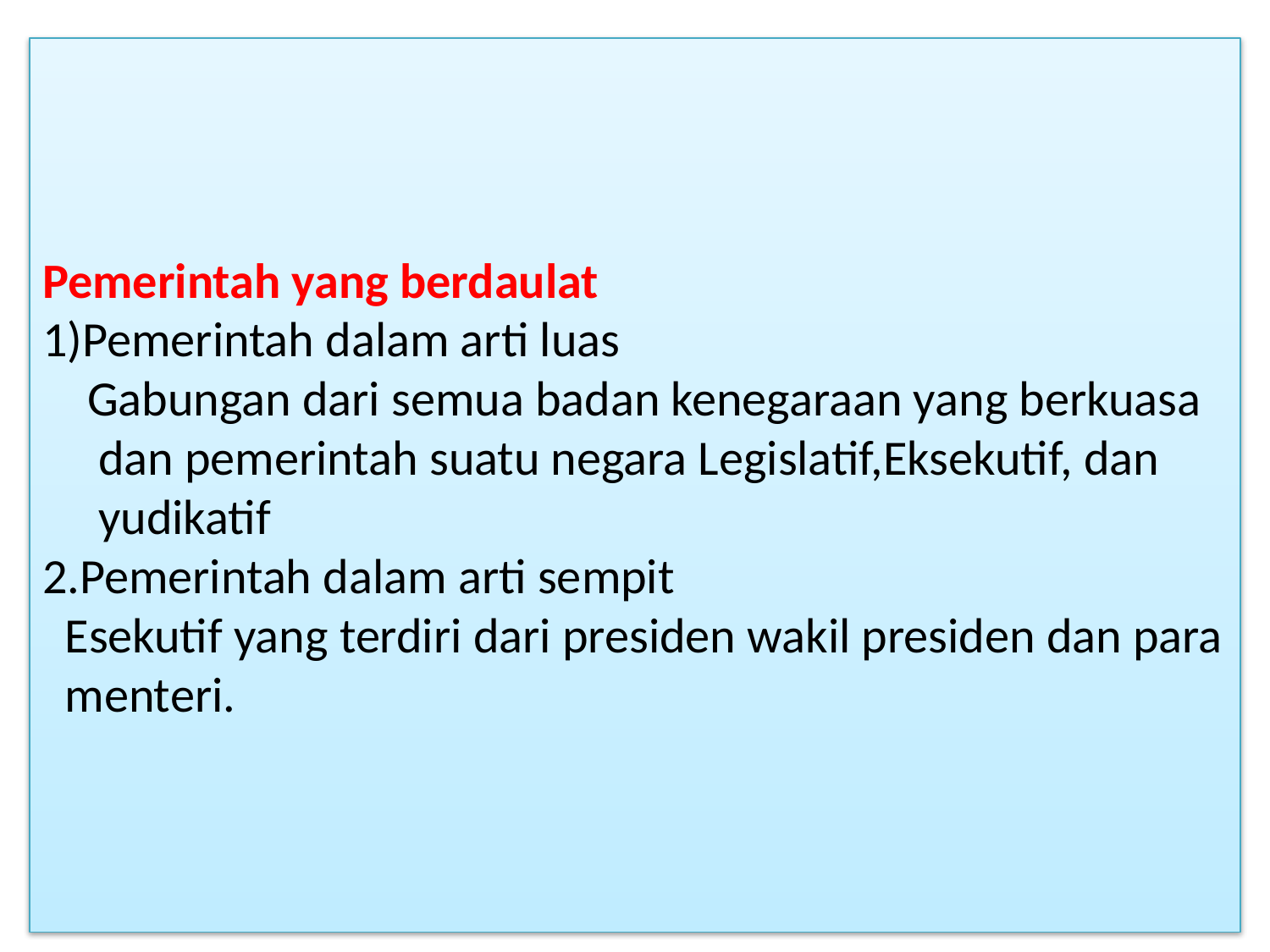

# Pemerintah yang berdaulat 1)Pemerintah dalam arti luas Gabungan dari semua badan kenegaraan yang berkuasa dan pemerintah suatu negara Legislatif,Eksekutif, dan yudikatif 2.Pemerintah dalam arti sempit Esekutif yang terdiri dari presiden wakil presiden dan para menteri.